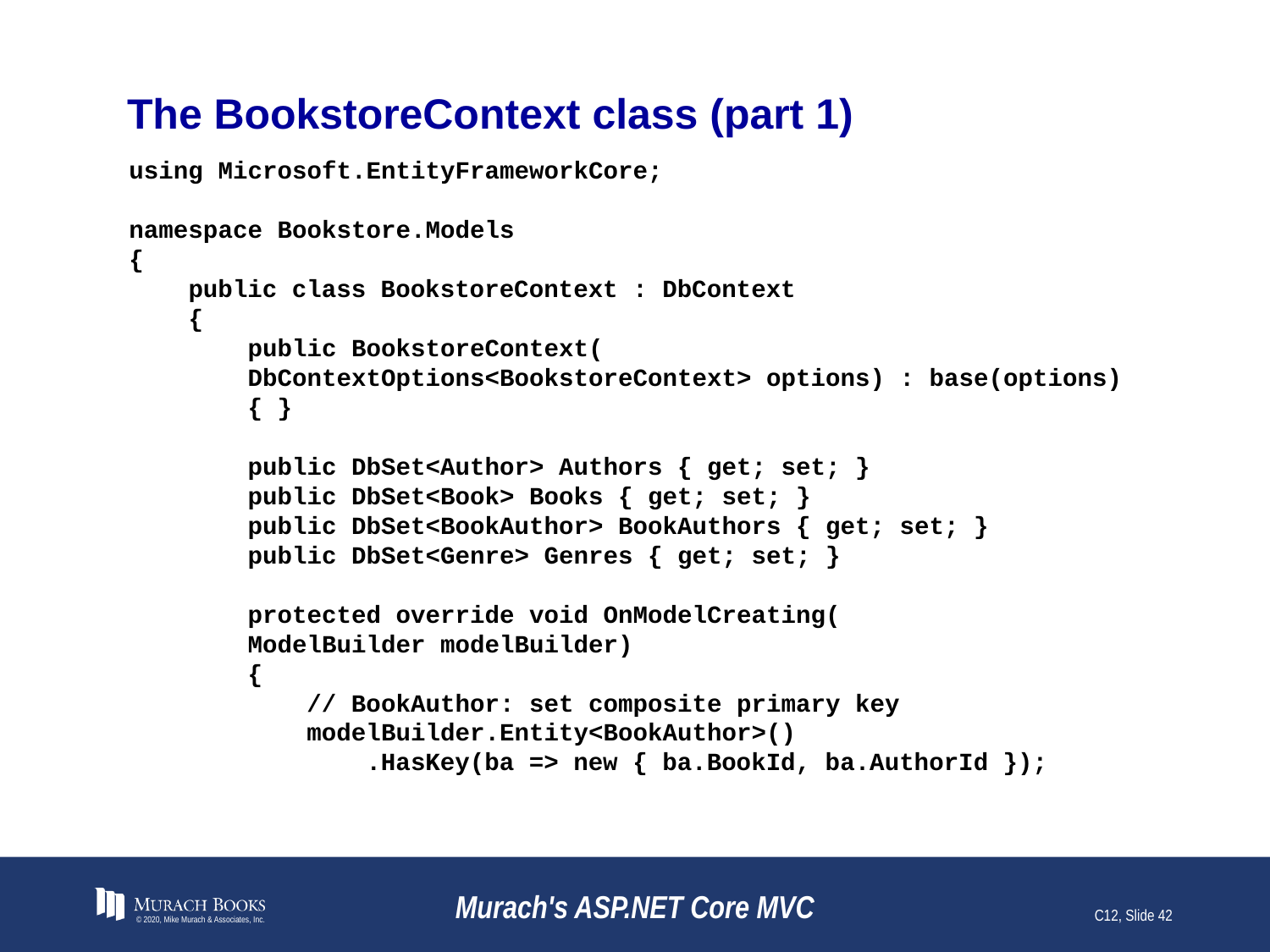

# The BookstoreContext class (part 1)
using Microsoft.EntityFrameworkCore;

namespace Bookstore.Models
{
    public class BookstoreContext : DbContext
    {
        public BookstoreContext(
        DbContextOptions<BookstoreContext> options) : base(options)
        { }

        public DbSet<Author> Authors { get; set; }
        public DbSet<Book> Books { get; set; }
        public DbSet<BookAuthor> BookAuthors { get; set; }
        public DbSet<Genre> Genres { get; set; }

        protected override void OnModelCreating(
        ModelBuilder modelBuilder)
        {
            // BookAuthor: set composite primary key
            modelBuilder.Entity<BookAuthor>()
                .HasKey(ba => new { ba.BookId, ba.AuthorId });

© 2020, Mike Murach & Associates, Inc.
Murach's ASP.NET Core MVC

C12, Slide 42